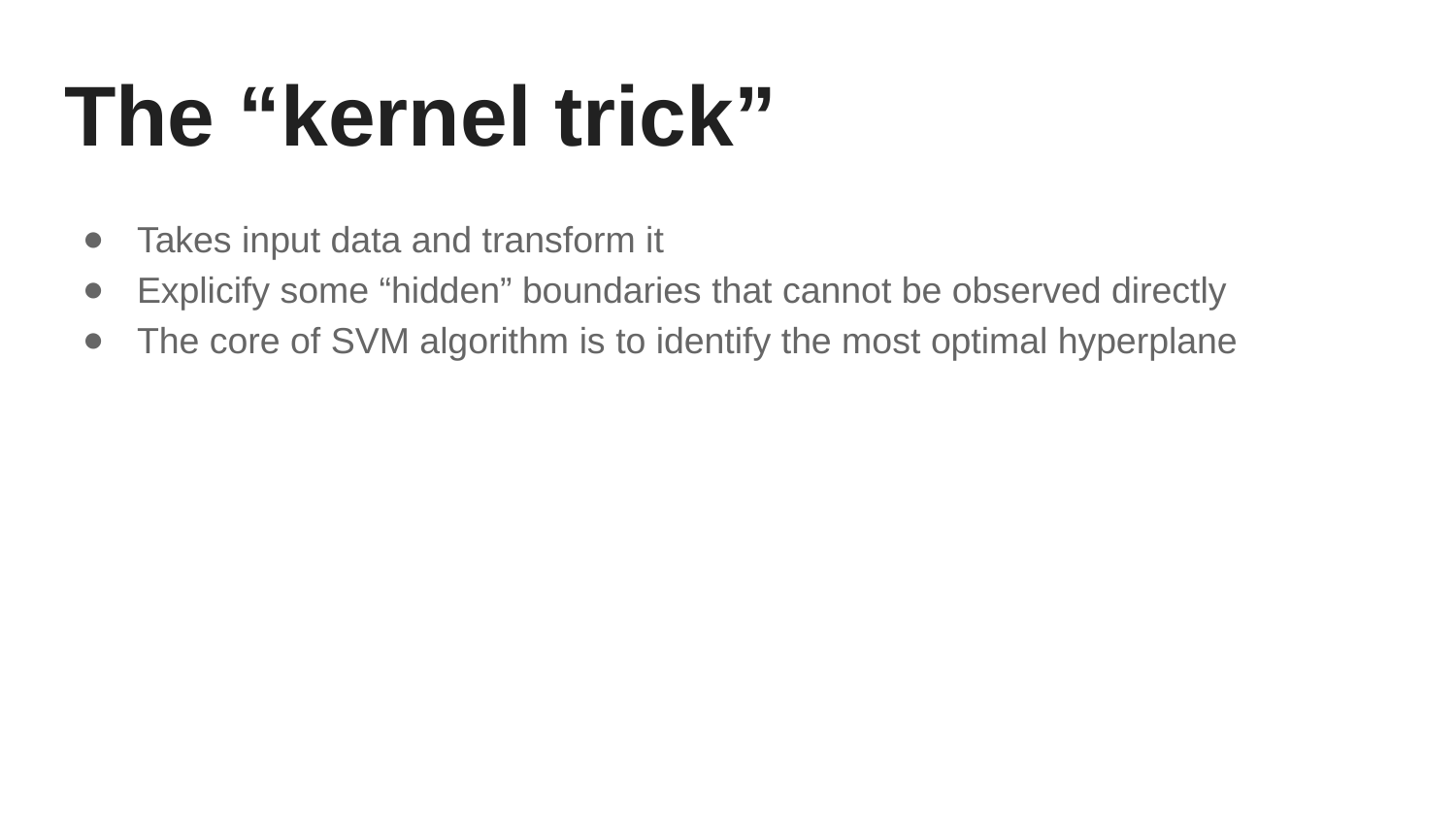

# The “kernel trick”
Takes input data and transform it
Explicify some “hidden” boundaries that cannot be observed directly
The core of SVM algorithm is to identify the most optimal hyperplane